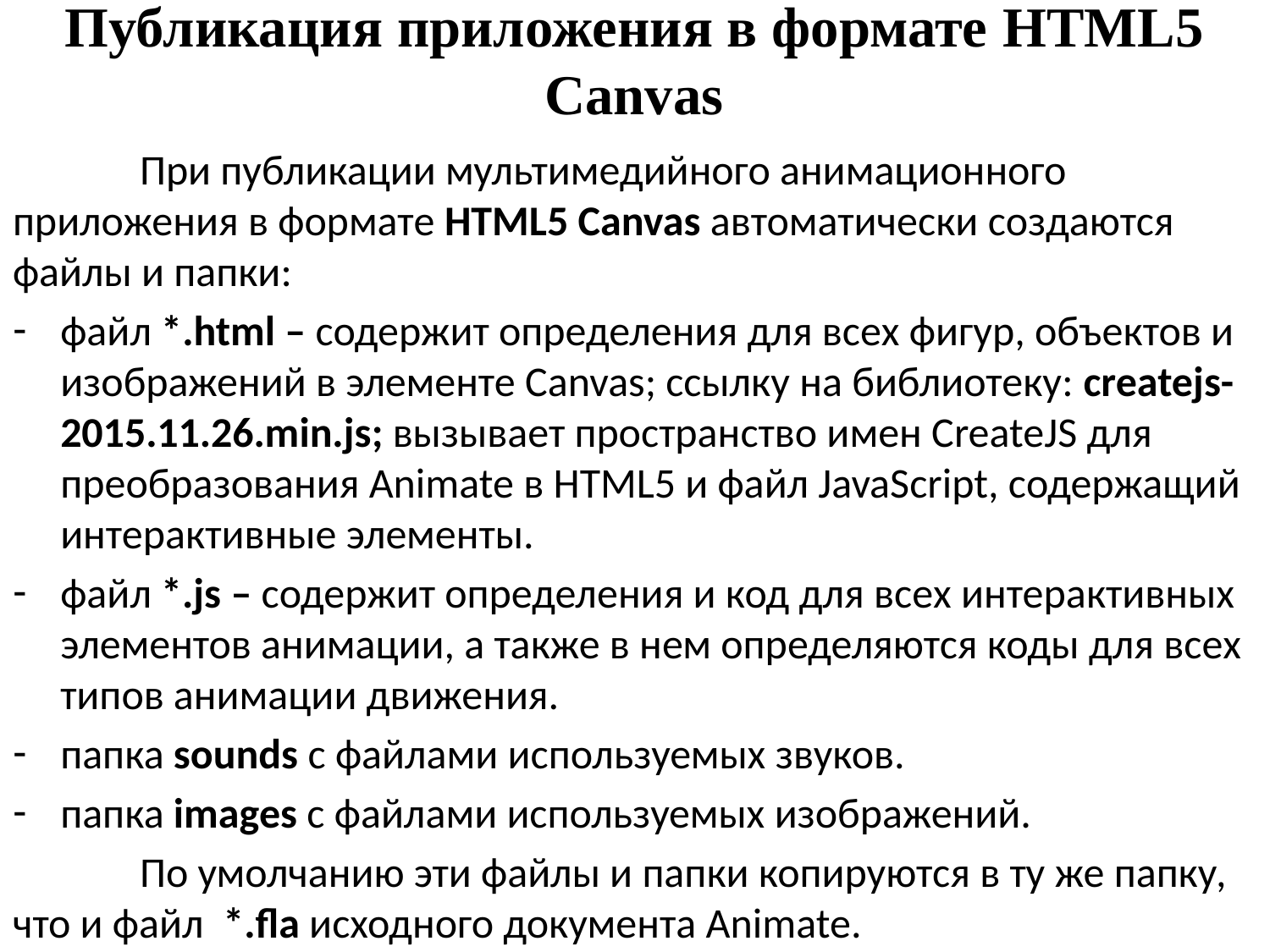

# Публикация приложения в формате HTML5 Canvas
	При публикации мультимедийного анимационного приложения в формате HTML5 Canvas автоматически создаются файлы и папки:
файл *.html – содержит определения для всех фигур, объектов и изображений в элементе Canvas; ссылку на библиотеку: createjs-2015.11.26.min.js; вызывает пространство имен CreateJS для преобразования Animate в HTML5 и файл JavaScript, содержащий интерактивные элементы.
файл *.js – содержит определения и код для всех интерактивных элементов анимации, а также в нем определяются коды для всех типов анимации движения.
папка sounds с файлами используемых звуков.
папка images с файлами используемых изображений.
	По умолчанию эти файлы и папки копируются в ту же папку, что и файл  *.fla исходного документа Animate.